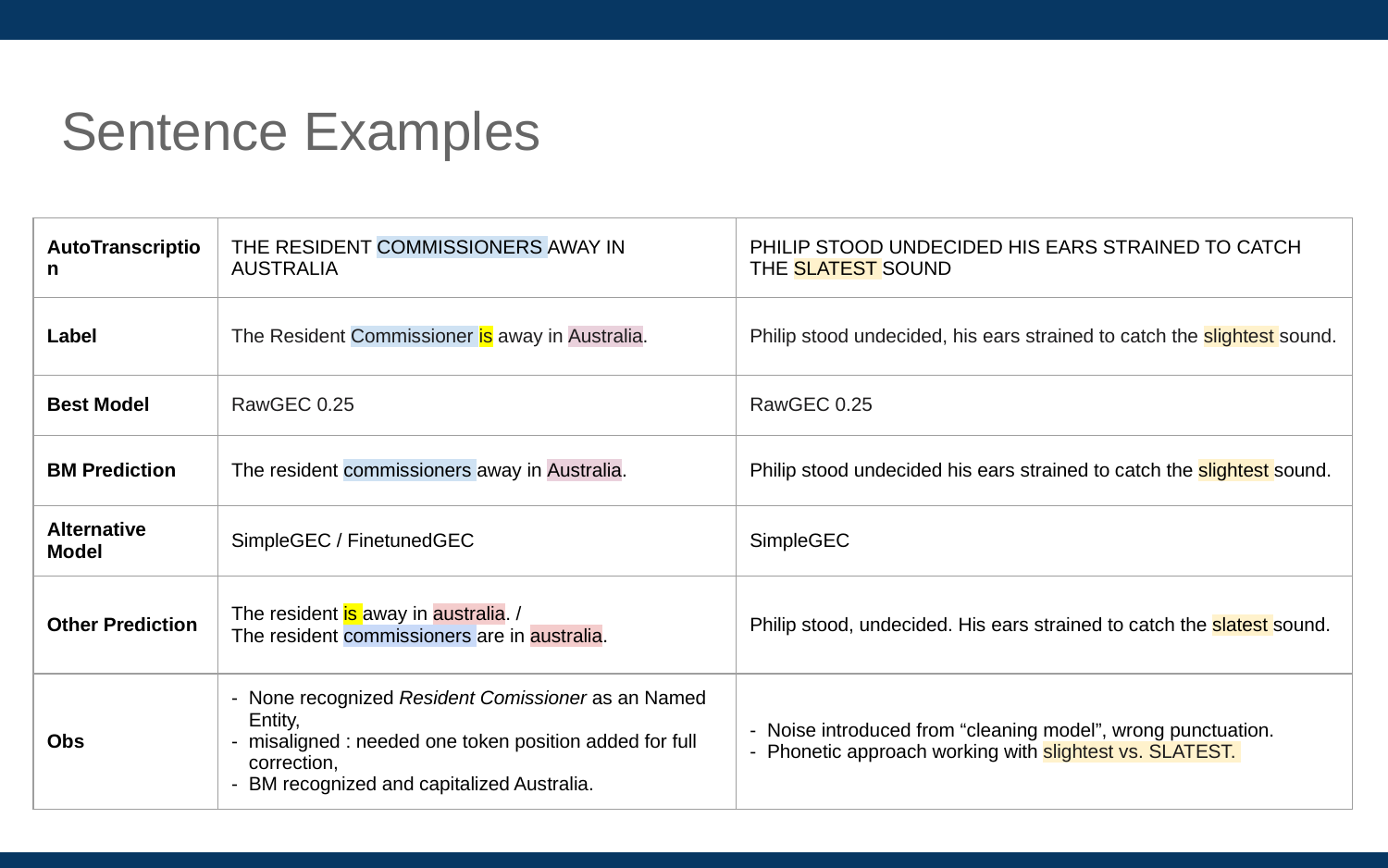

# Sentence Examples

| AutoTranscription | THE RESIDENT COMMISSIONERS AWAY IN AUSTRALIA | PHILIP STOOD UNDECIDED HIS EARS STRAINED TO CATCH THE SLATEST SOUND |
| --- | --- | --- |
| Label | The Resident Commissioner is away in Australia. | Philip stood undecided, his ears strained to catch the slightest sound. |
| Best Model | RawGEC 0.25 | RawGEC 0.25 |
| BM Prediction | The resident commissioners away in Australia. | Philip stood undecided his ears strained to catch the slightest sound. |
| Alternative Model | SimpleGEC / FinetunedGEC | SimpleGEC |
| Other Prediction | The resident is away in australia. / The resident commissioners are in australia. | Philip stood, undecided. His ears strained to catch the slatest sound. |
| Obs | None recognized Resident Comissioner as an Named Entity, misaligned : needed one token position added for full correction, BM recognized and capitalized Australia. | Noise introduced from “cleaning model”, wrong punctuation. Phonetic approach working with slightest vs. SLATEST. |